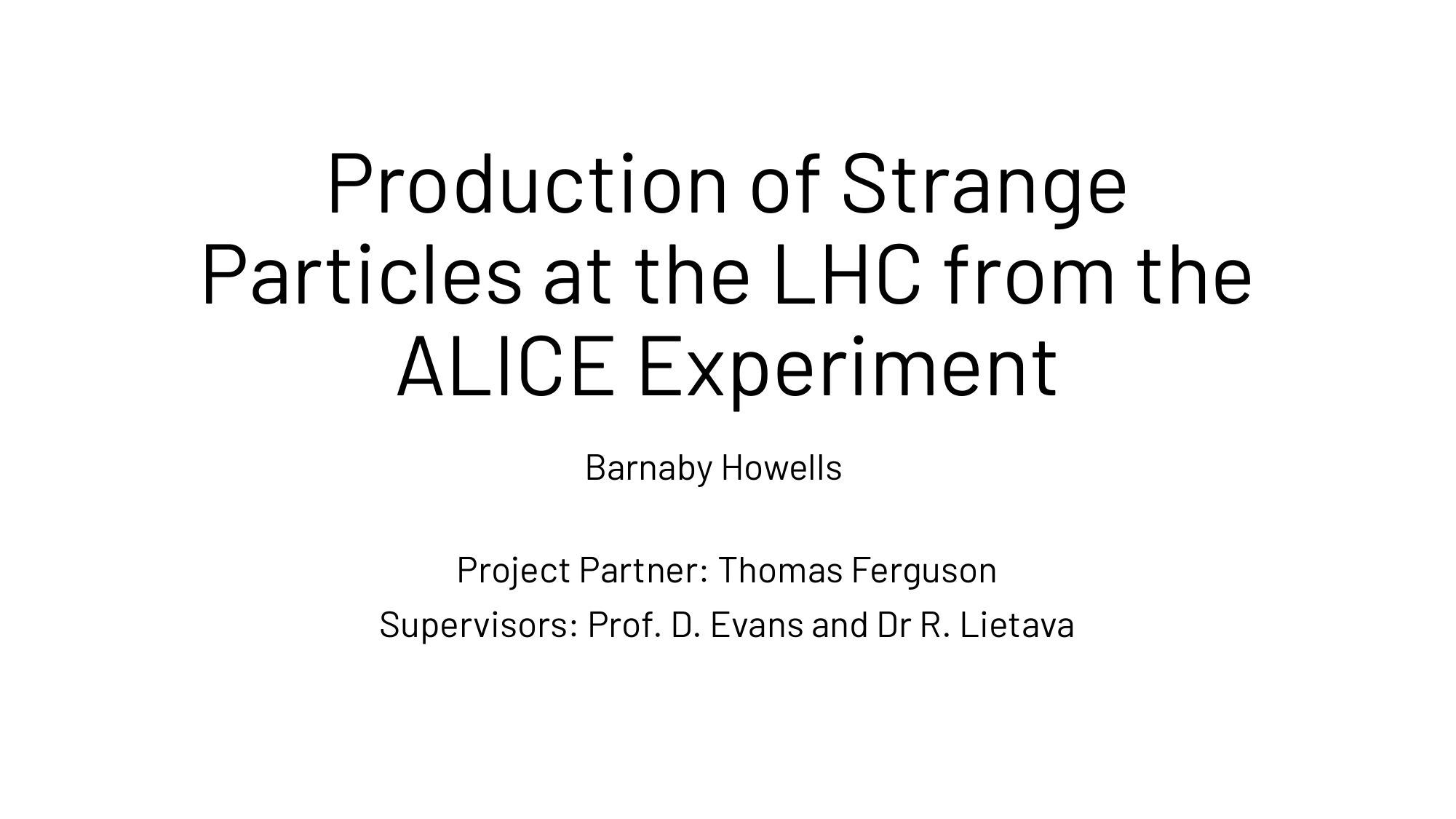

# Production of Strange Particles at the LHC from the ALICE Experiment
Barnaby Howells
Project Partner: Thomas Ferguson
Supervisors: Prof. D. Evans and Dr R. Lietava